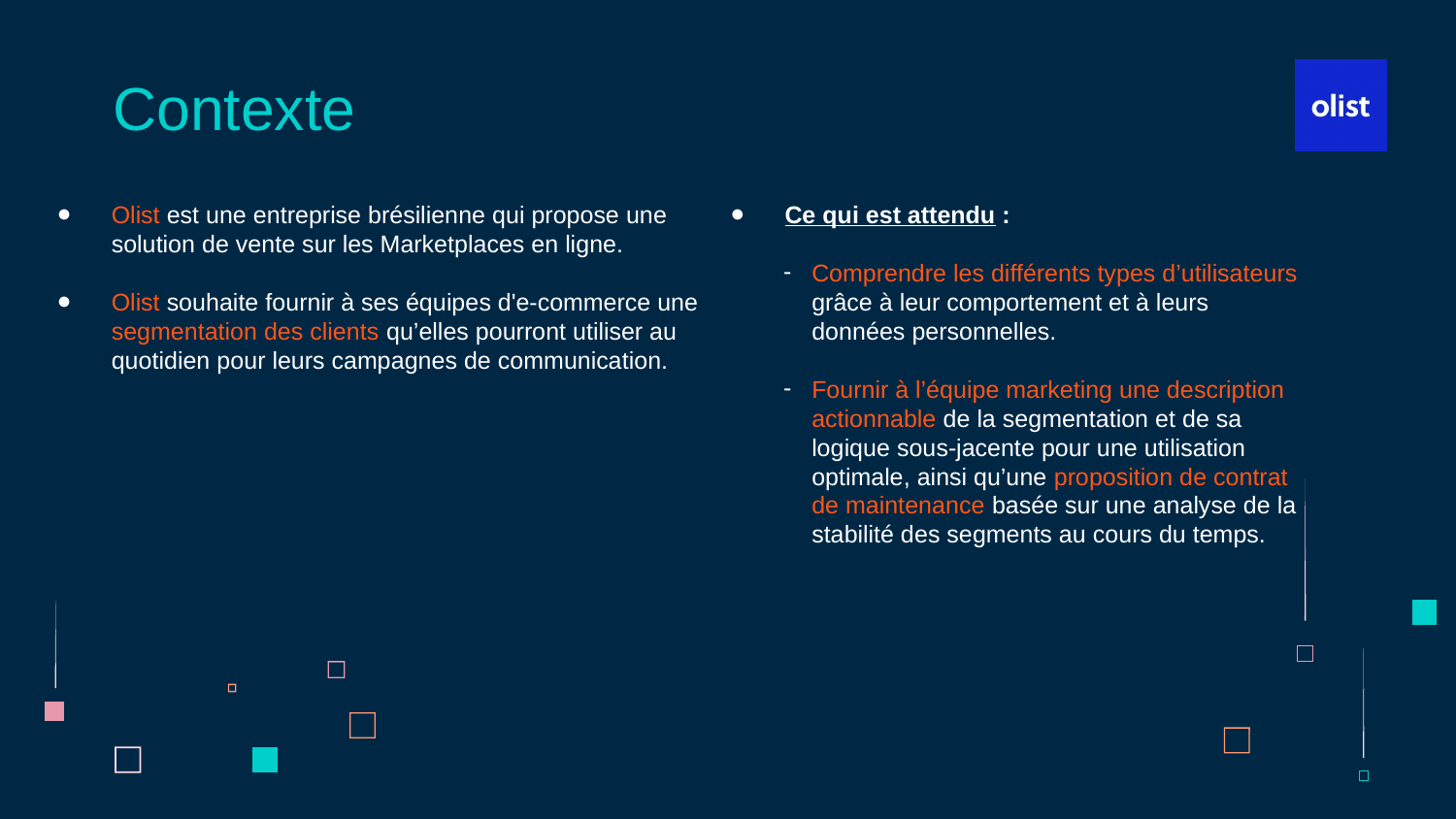

# Contexte
Olist est une entreprise brésilienne qui propose une solution de vente sur les Marketplaces en ligne.

Olist souhaite fournir à ses équipes d'e-commerce une segmentation des clients qu’elles pourront utiliser au quotidien pour leurs campagnes de communication.

Ce qui est attendu :

Comprendre les différents types d’utilisateurs grâce à leur comportement et à leurs données personnelles.

Fournir à l’équipe marketing une description actionnable de la segmentation et de sa logique sous-jacente pour une utilisation optimale, ainsi qu’une proposition de contrat de maintenance basée sur une analyse de la stabilité des segments au cours du temps.